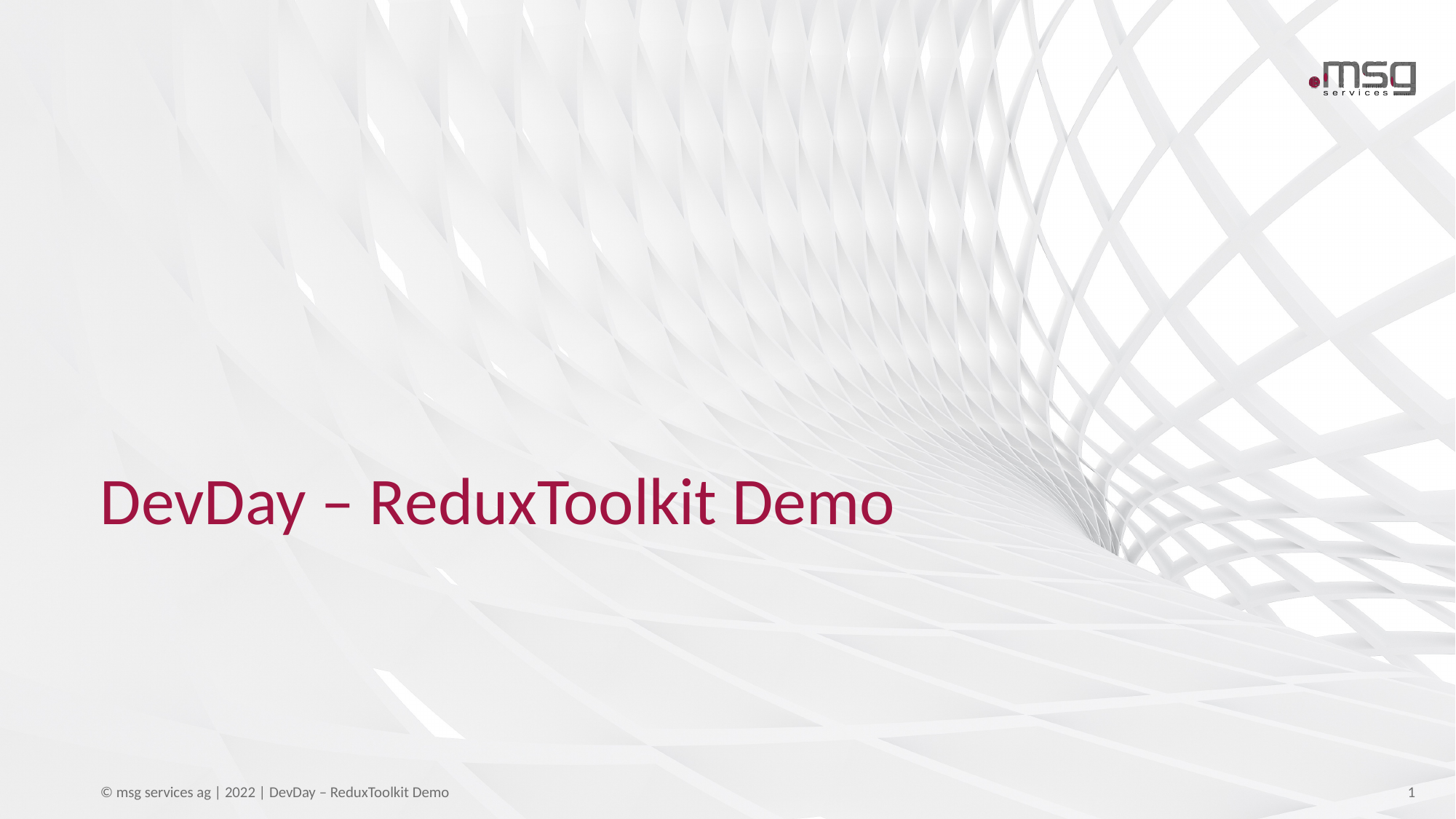

# DevDay – ReduxToolkit Demo

© msg services ag | 2022 | DevDay – ReduxToolkit Demo
1